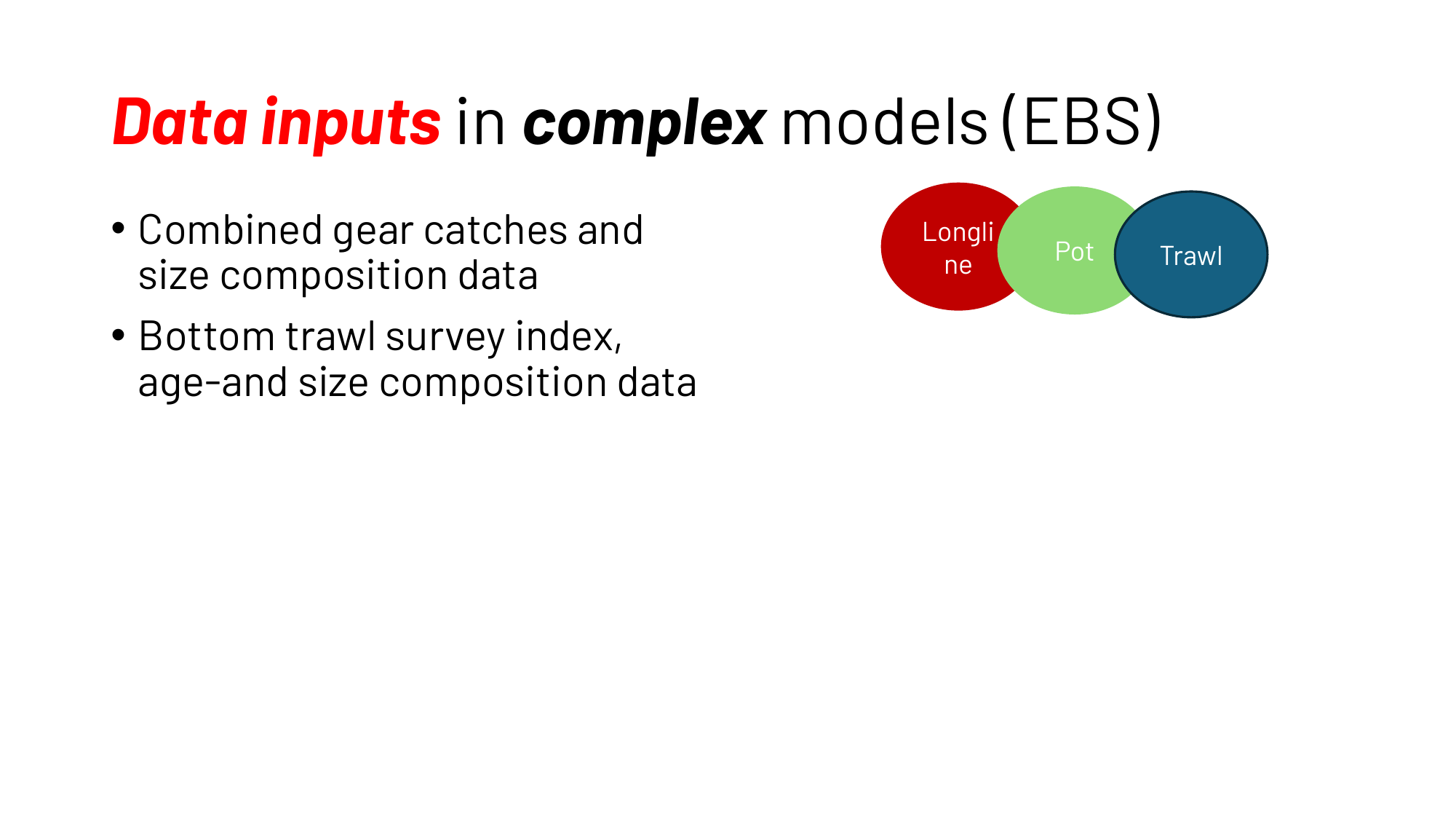

# Data inputs in complex models (EBS)
Longline
Pot
Trawl
Combined gear catches and size composition data
Bottom trawl survey index, age-and size composition data